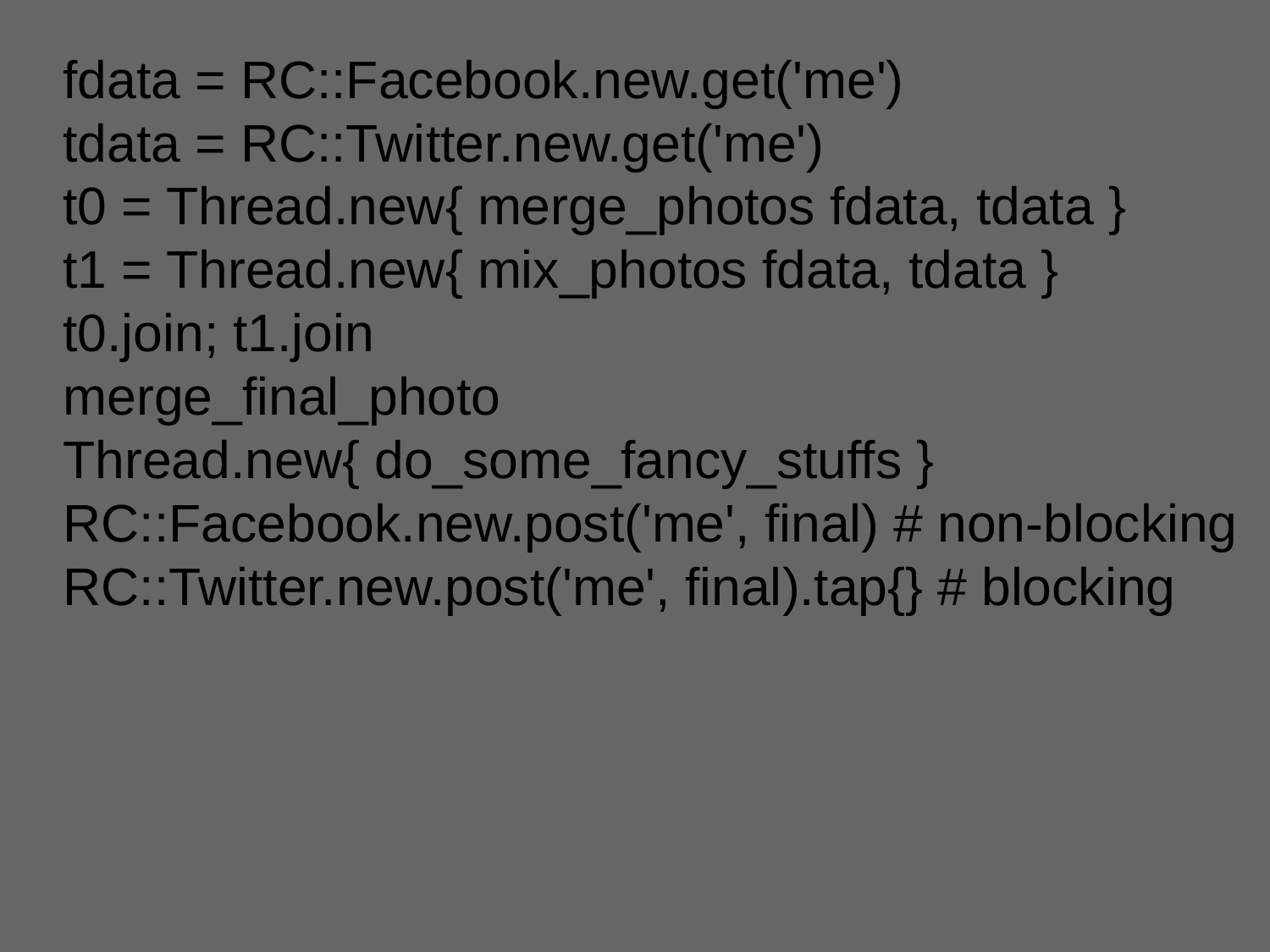

fdata = RC::Facebook.new.get('me')
tdata = RC::Twitter.new.get('me')
t0 = Thread.new{ merge_photos fdata, tdata }
t1 = Thread.new{ mix_photos fdata, tdata }
t0.join; t1.join
merge_final_photo
Thread.new{ do_some_fancy_stuffs }
RC::Facebook.new.post('me', final) # non-blocking
RC::Twitter.new.post('me', final).tap{} # blocking